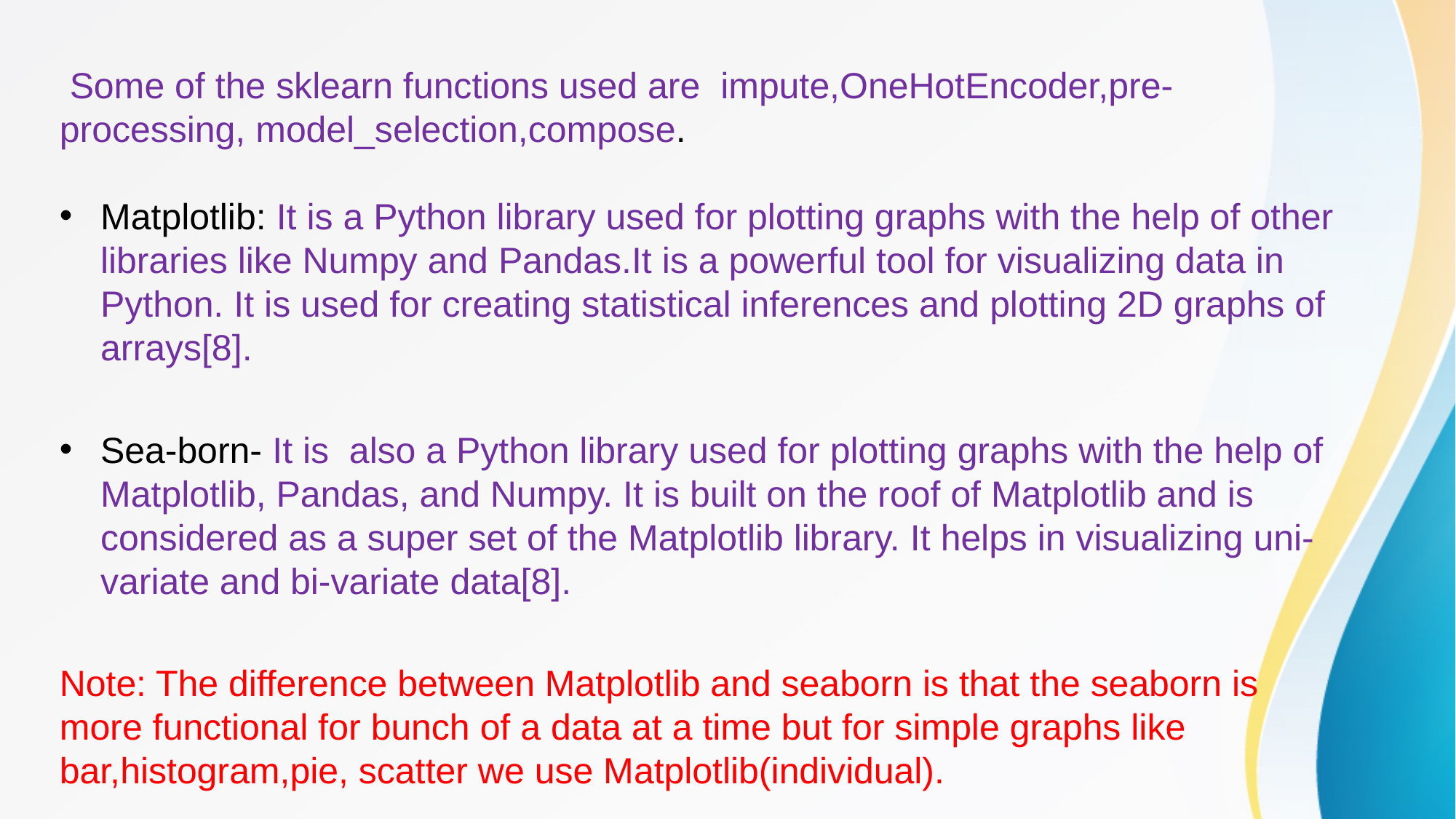

Some of the sklearn functions used are  impute,OneHotEncoder,pre-processing, model_selection,compose.

Matplotlib: It is a Python library used for plotting graphs with the help of other libraries like Numpy and Pandas.It is a powerful tool for visualizing data in Python. It is used for creating statistical inferences and plotting 2D graphs of arrays[8].

Sea-born- It is  also a Python library used for plotting graphs with the help of Matplotlib, Pandas, and Numpy. It is built on the roof of Matplotlib and is considered as a super set of the Matplotlib library. It helps in visualizing uni-variate and bi-variate data[8].

Note: The difference between Matplotlib and seaborn is that the seaborn is more functional for bunch of a data at a time but for simple graphs like bar,histogram,pie, scatter we use Matplotlib(individual).
11